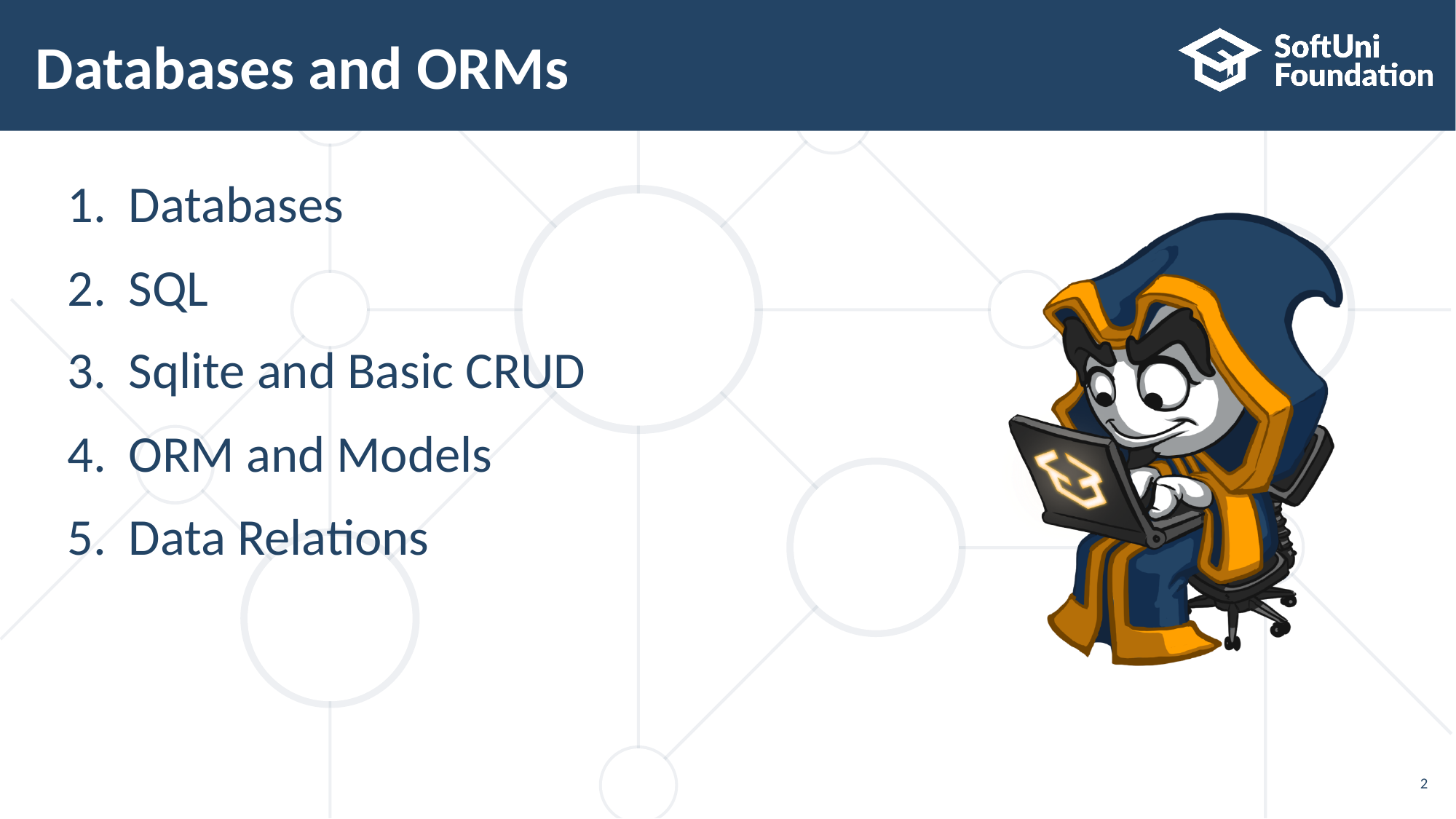

# Databases and ORMs
Databases
SQL
Sqlite and Basic CRUD
ORM and Models
Data Relations
2